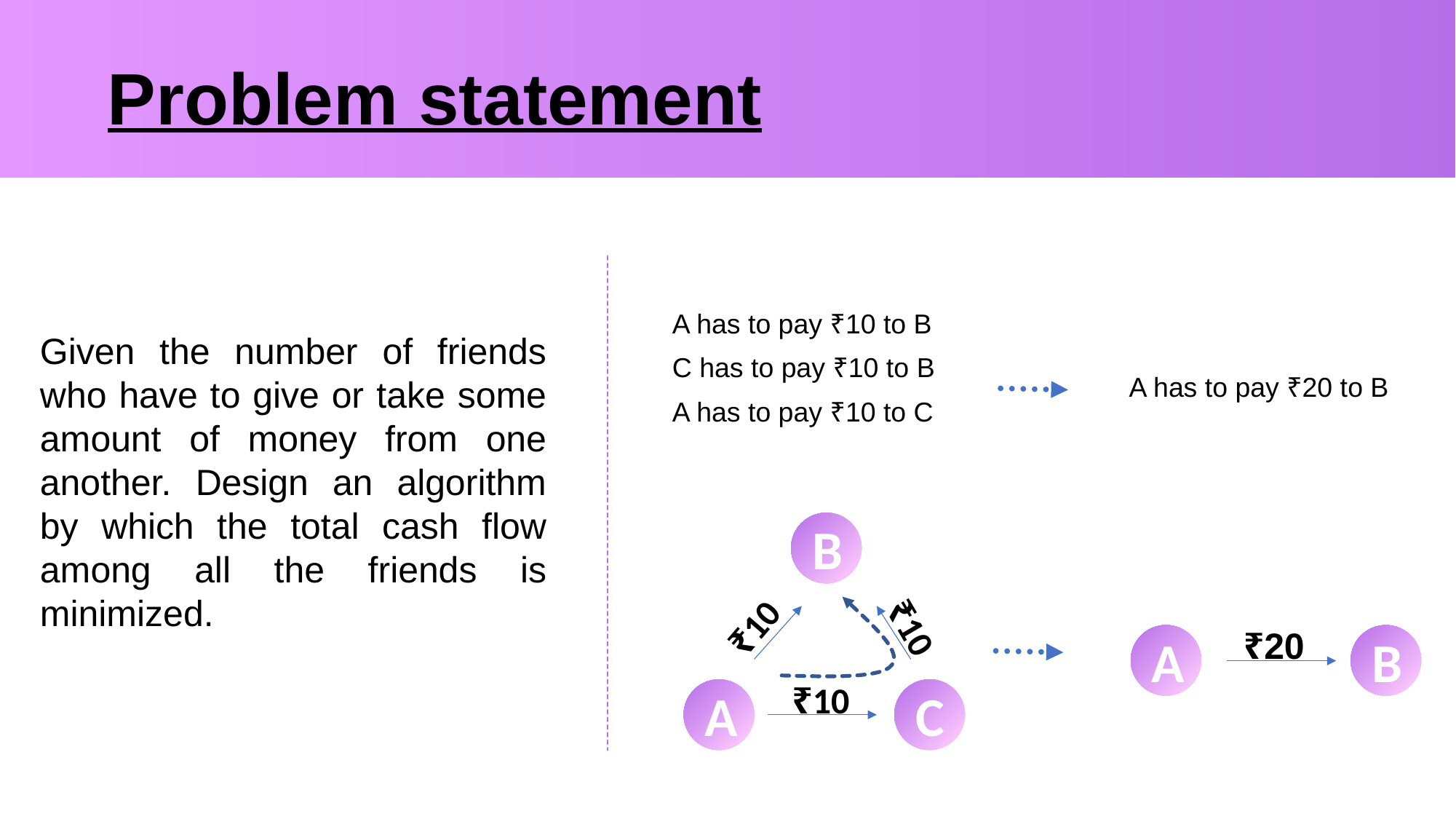

Problem statement
A has to pay ₹10 to B
C has to pay ₹10 to B
A has to pay ₹10 to C
Given the number of friends who have to give or take some amount of money from one another. Design an algorithm by which the total cash flow among all the friends is minimized.
A has to pay ₹20 to B

B
₹10

₹10
₹20
A
B
₹10
A
C